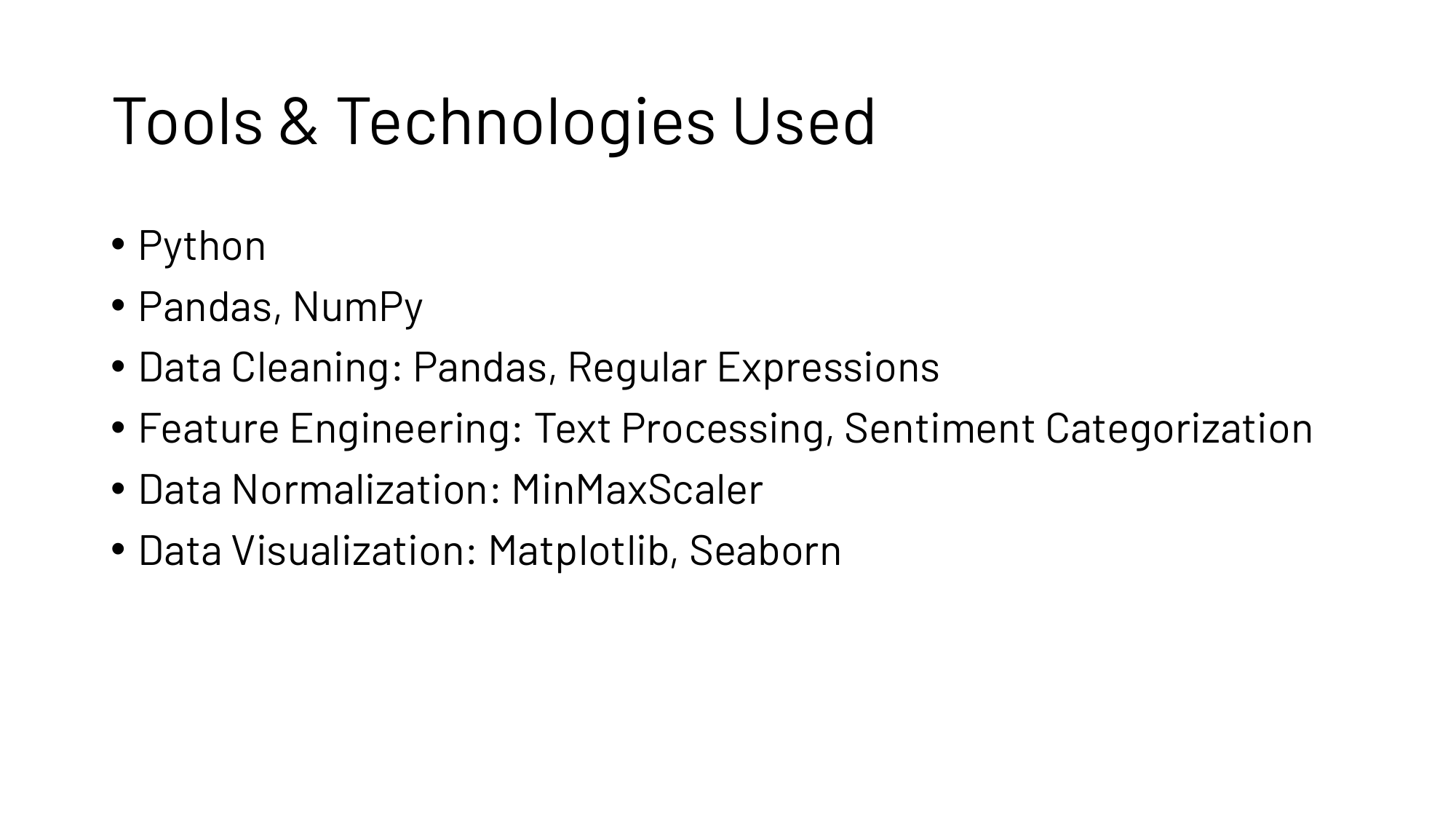

# Tools & Technologies Used
Python
Pandas, NumPy
Data Cleaning: Pandas, Regular Expressions
Feature Engineering: Text Processing, Sentiment Categorization
Data Normalization: MinMaxScaler
Data Visualization: Matplotlib, Seaborn